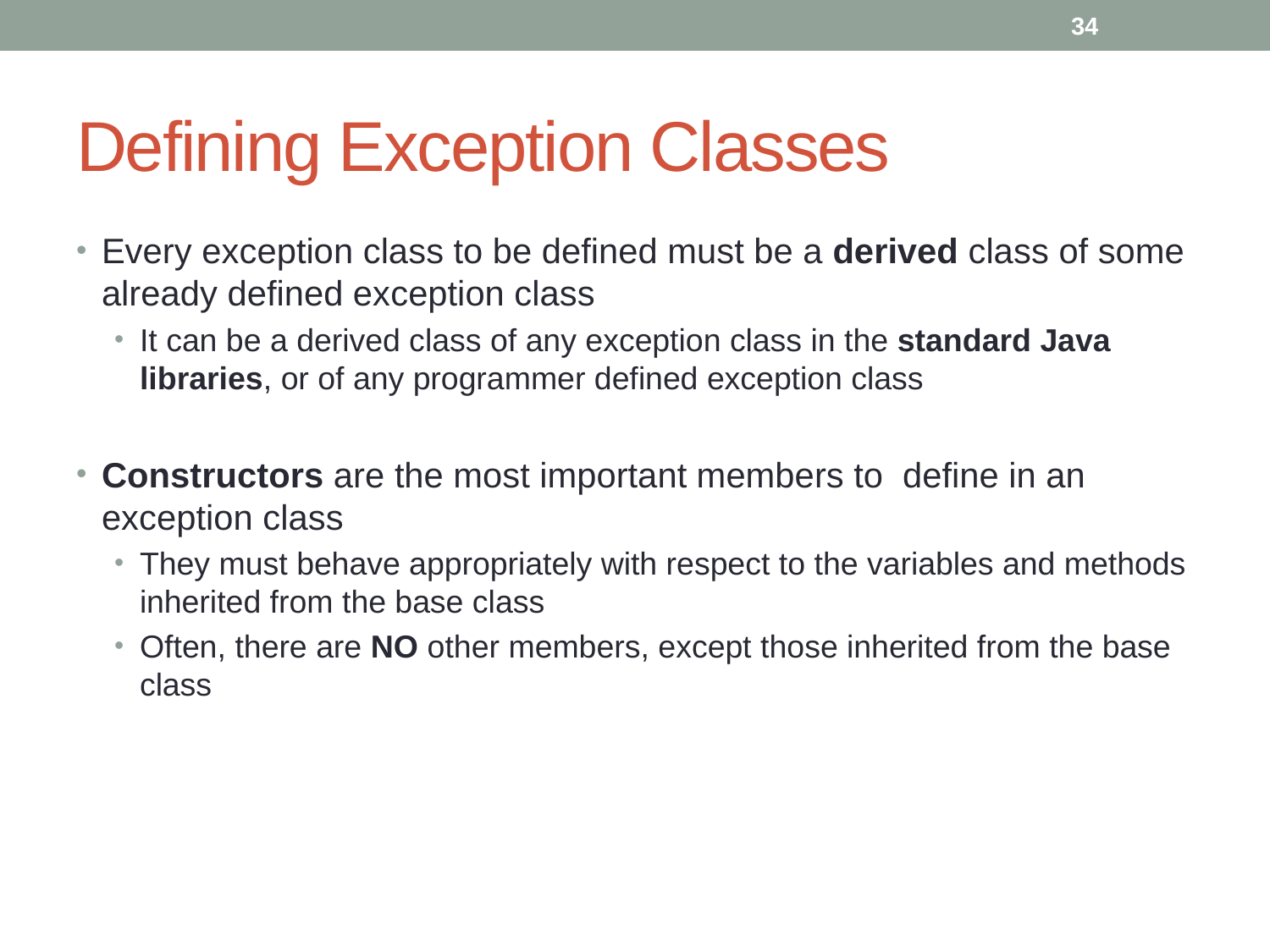

34
# Defining Exception Classes
Every exception class to be defined must be a derived class of some already defined exception class
It can be a derived class of any exception class in the standard Java libraries, or of any programmer defined exception class

Constructors are the most important members to  define in an exception class
They must behave appropriately with respect to the variables and methods inherited from the base class
Often, there are NO other members, except those inherited from the base class